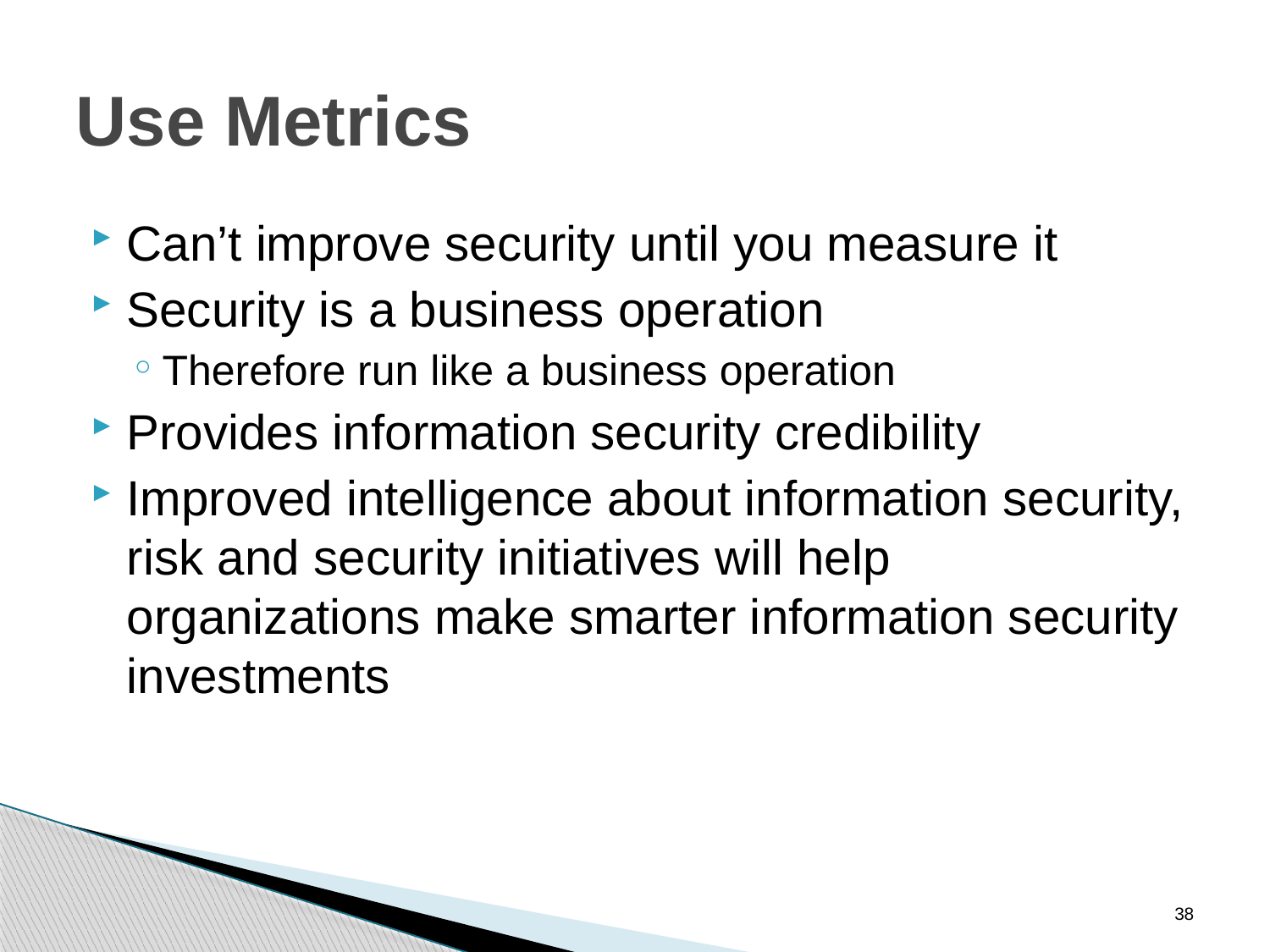

# Use Metrics
Can’t improve security until you measure it
Security is a business operation
Therefore run like a business operation
Provides information security credibility
Improved intelligence about information security, risk and security initiatives will help organizations make smarter information security investments
38